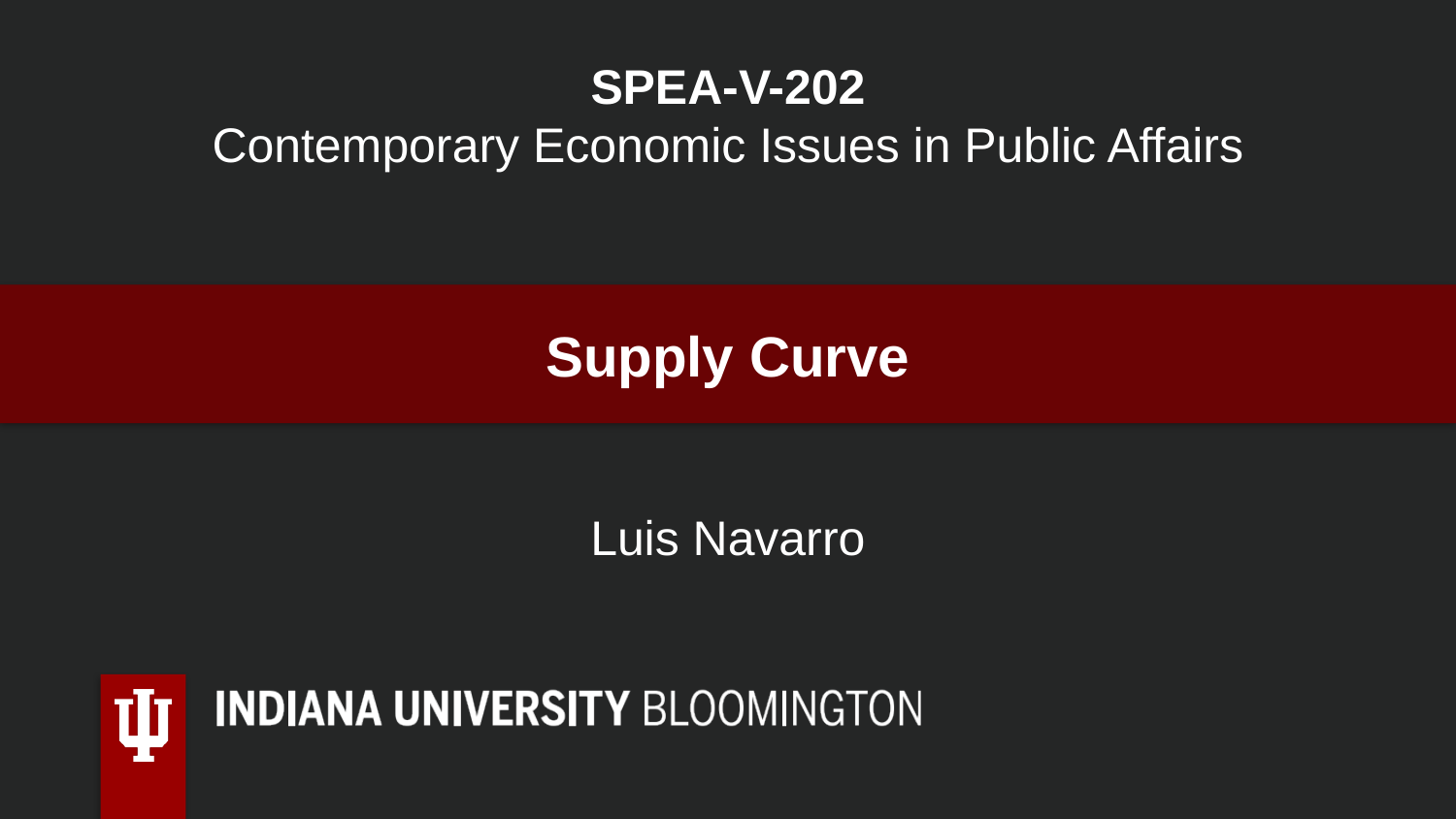

SPEA-V-202
Contemporary Economic Issues in Public Affairs

Supply Curve

Luis Navarro